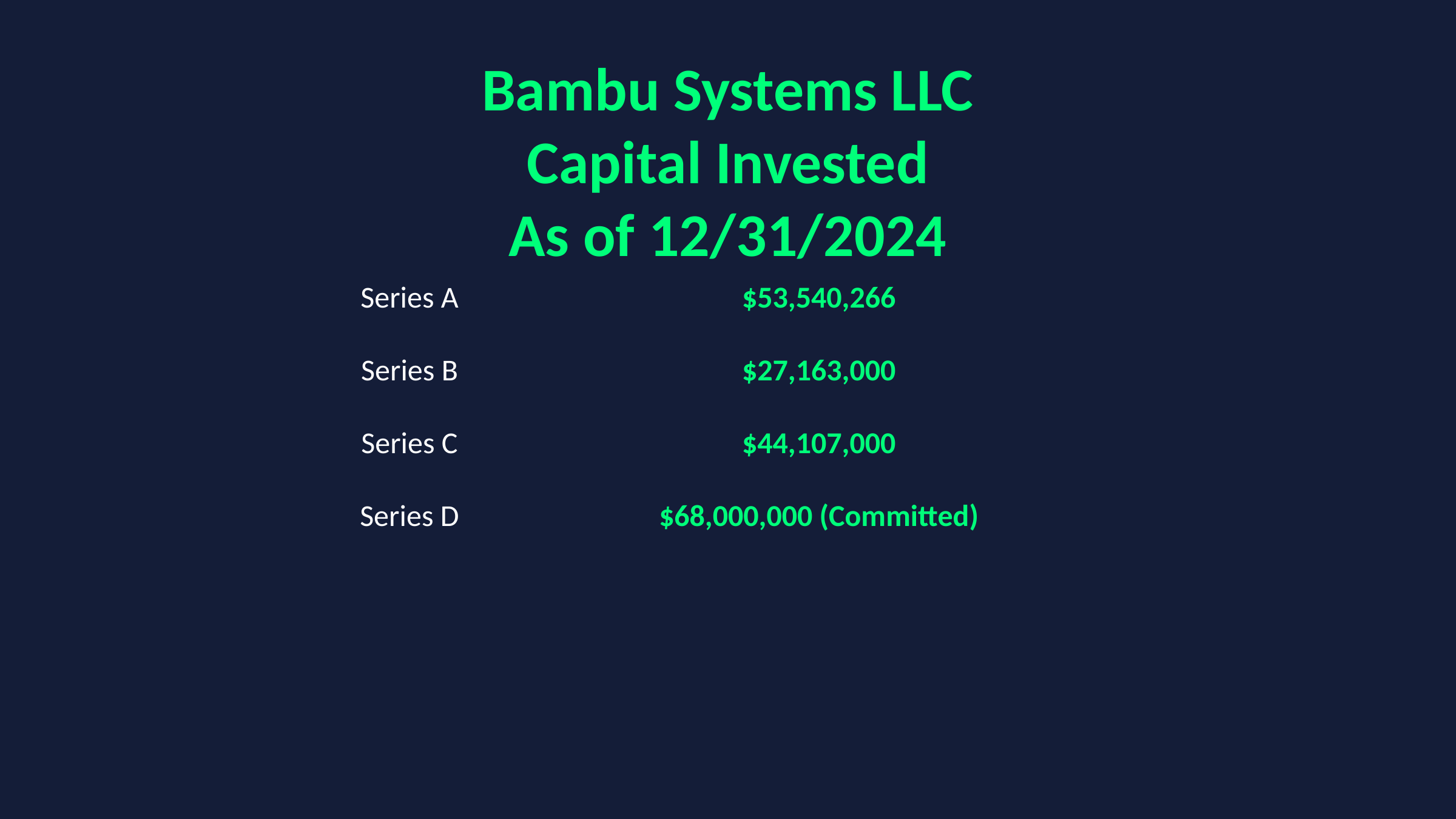

Bambu Systems LLC
Capital Invested
As of 12/31/2024
Series A
$53,540,266
Series B
$27,163,000
Series C
$44,107,000
Series D
$68,000,000 (Committed)